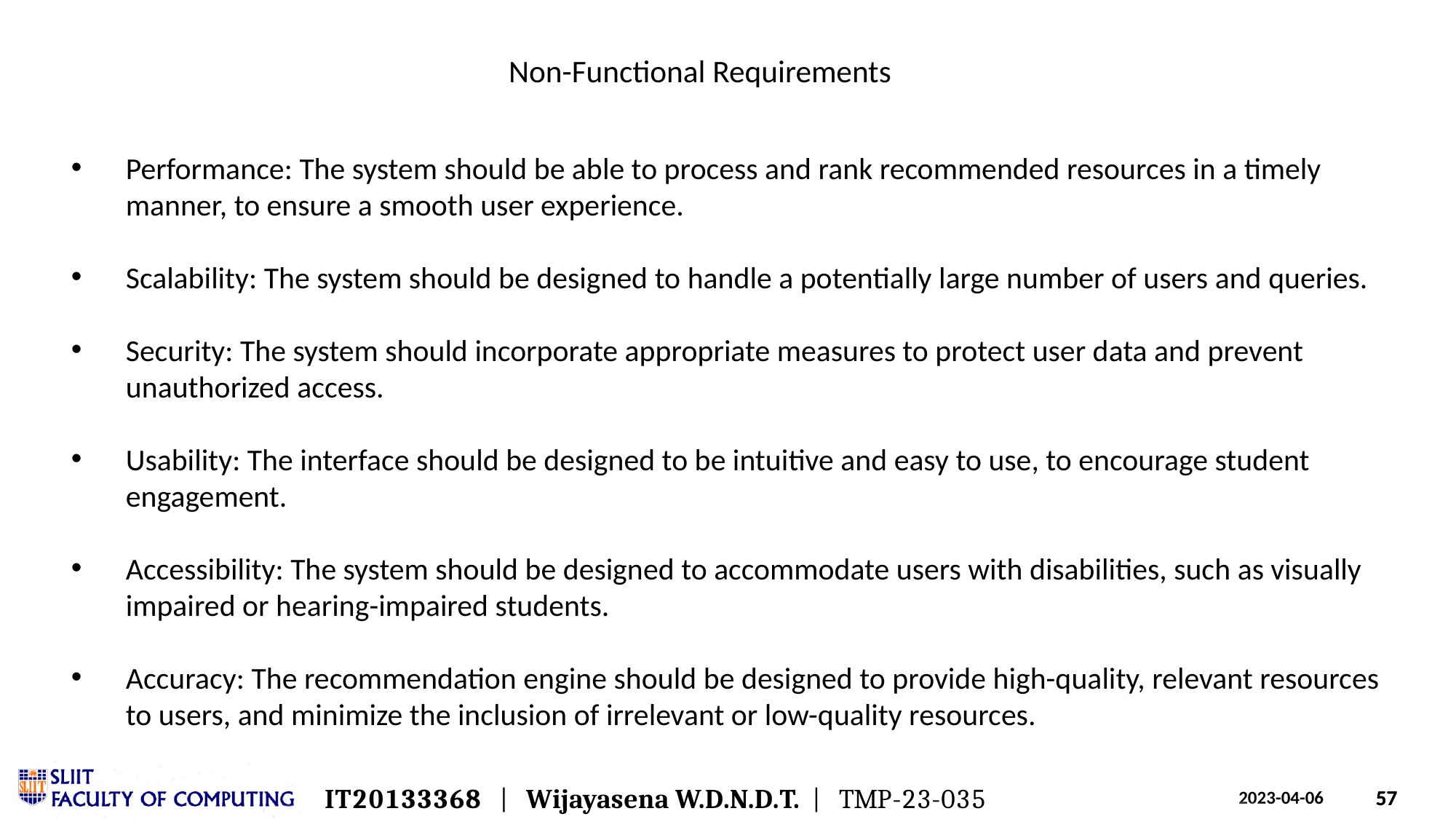

Non-Functional Requirements
Performance: The system should be able to process and rank recommended resources in a timely manner, to ensure a smooth user experience.

Scalability: The system should be designed to handle a potentially large number of users and queries.

Security: The system should incorporate appropriate measures to protect user data and prevent unauthorized access.

Usability: The interface should be designed to be intuitive and easy to use, to encourage student engagement.

Accessibility: The system should be designed to accommodate users with disabilities, such as visually impaired or hearing-impaired students.

Accuracy: The recommendation engine should be designed to provide high-quality, relevant resources to users, and minimize the inclusion of irrelevant or low-quality resources.
IT20133368   |   Wijayasena W.D.N.D.T.  |   TMP-23-035